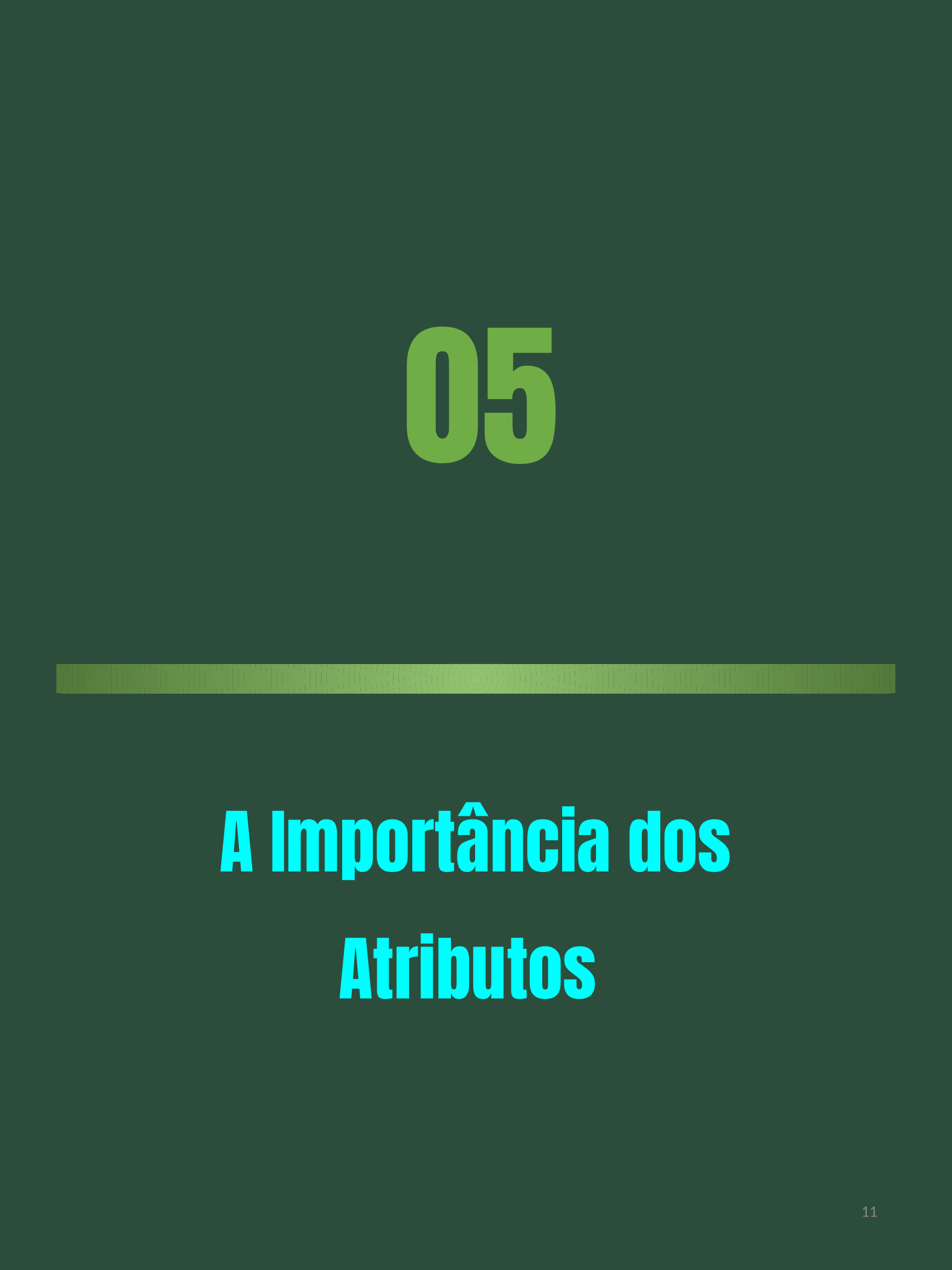

05
#
A Importância dos Atributos

Primeiros passos com HTML-Eliane Ribeiro
11